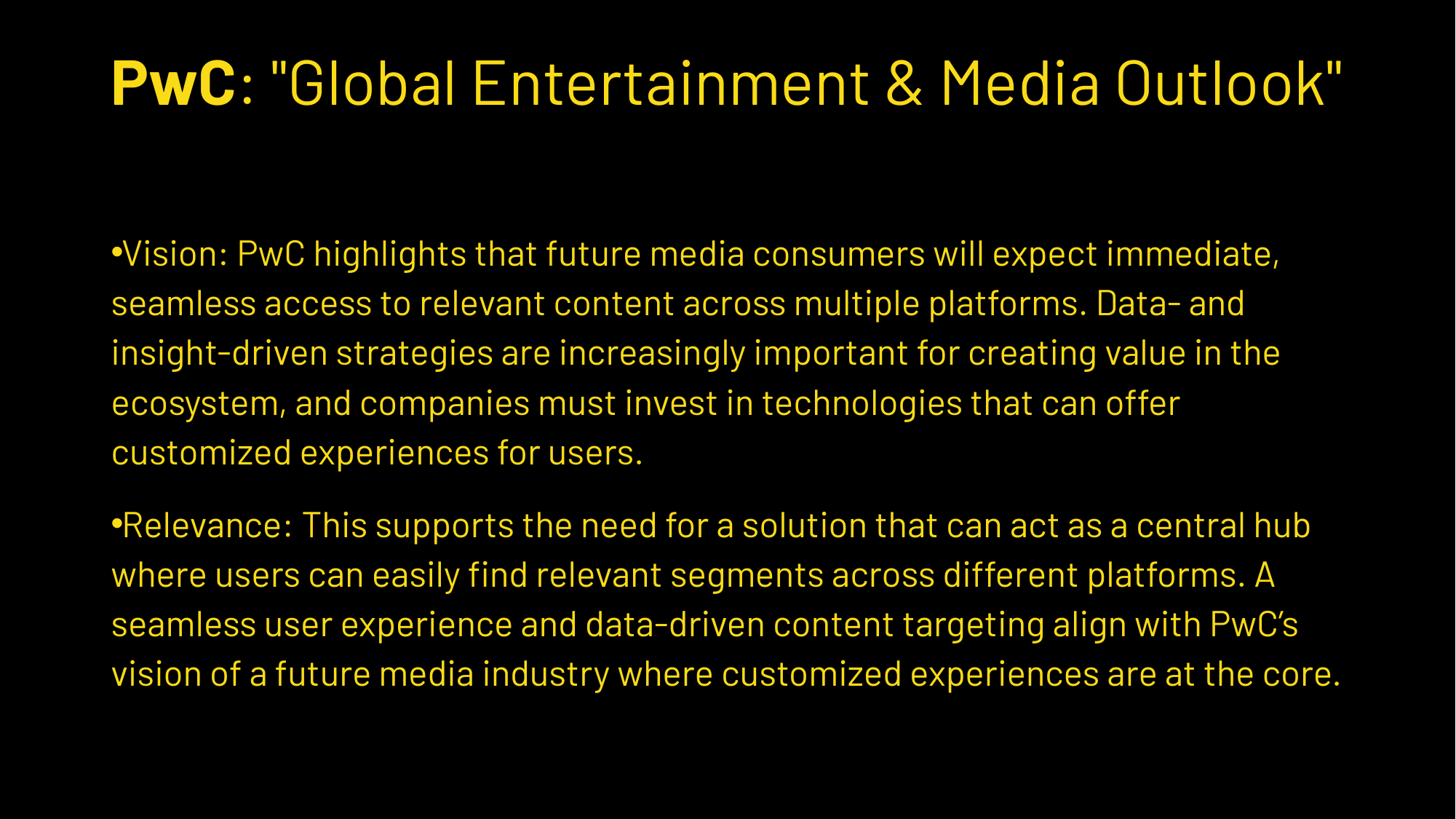

# PwC: "Global Entertainment & Media Outlook"
Vision: PwC highlights that future media consumers will expect immediate, seamless access to relevant content across multiple platforms. Data- and insight-driven strategies are increasingly important for creating value in the ecosystem, and companies must invest in technologies that can offer customized experiences for users.
Relevance: This supports the need for a solution that can act as a central hub where users can easily find relevant segments across different platforms. A seamless user experience and data-driven content targeting align with PwC’s vision of a future media industry where customized experiences are at the core.